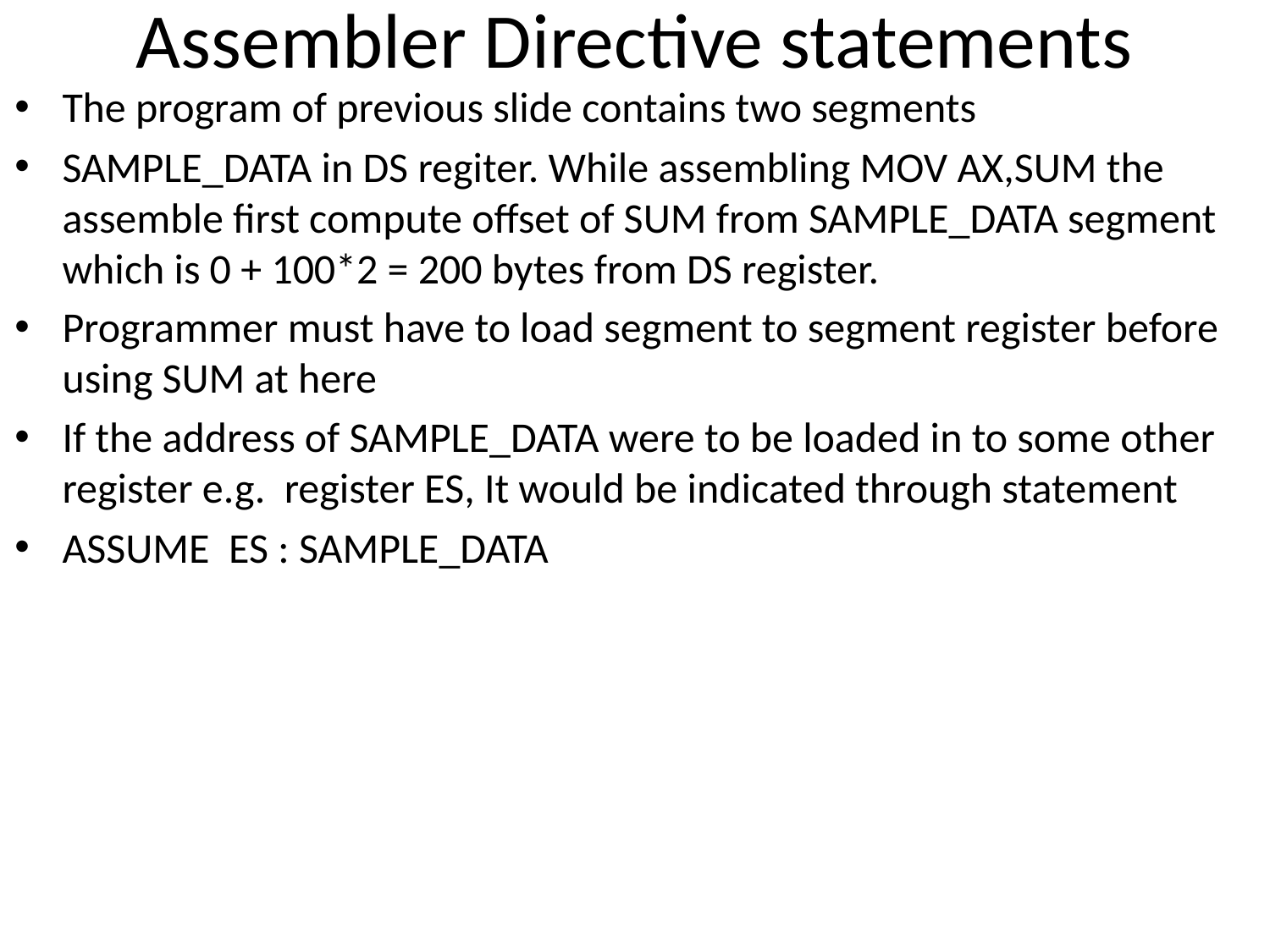

# Assembler Directive statements
The program of previous slide contains two segments
SAMPLE_DATA in DS regiter. While assembling MOV AX,SUM the assemble first compute offset of SUM from SAMPLE_DATA segment which is 0 + 100*2 = 200 bytes from DS register.
Programmer must have to load segment to segment register before using SUM at here
If the address of SAMPLE_DATA were to be loaded in to some other register e.g.  register ES, It would be indicated through statement
ASSUME  ES : SAMPLE_DATA